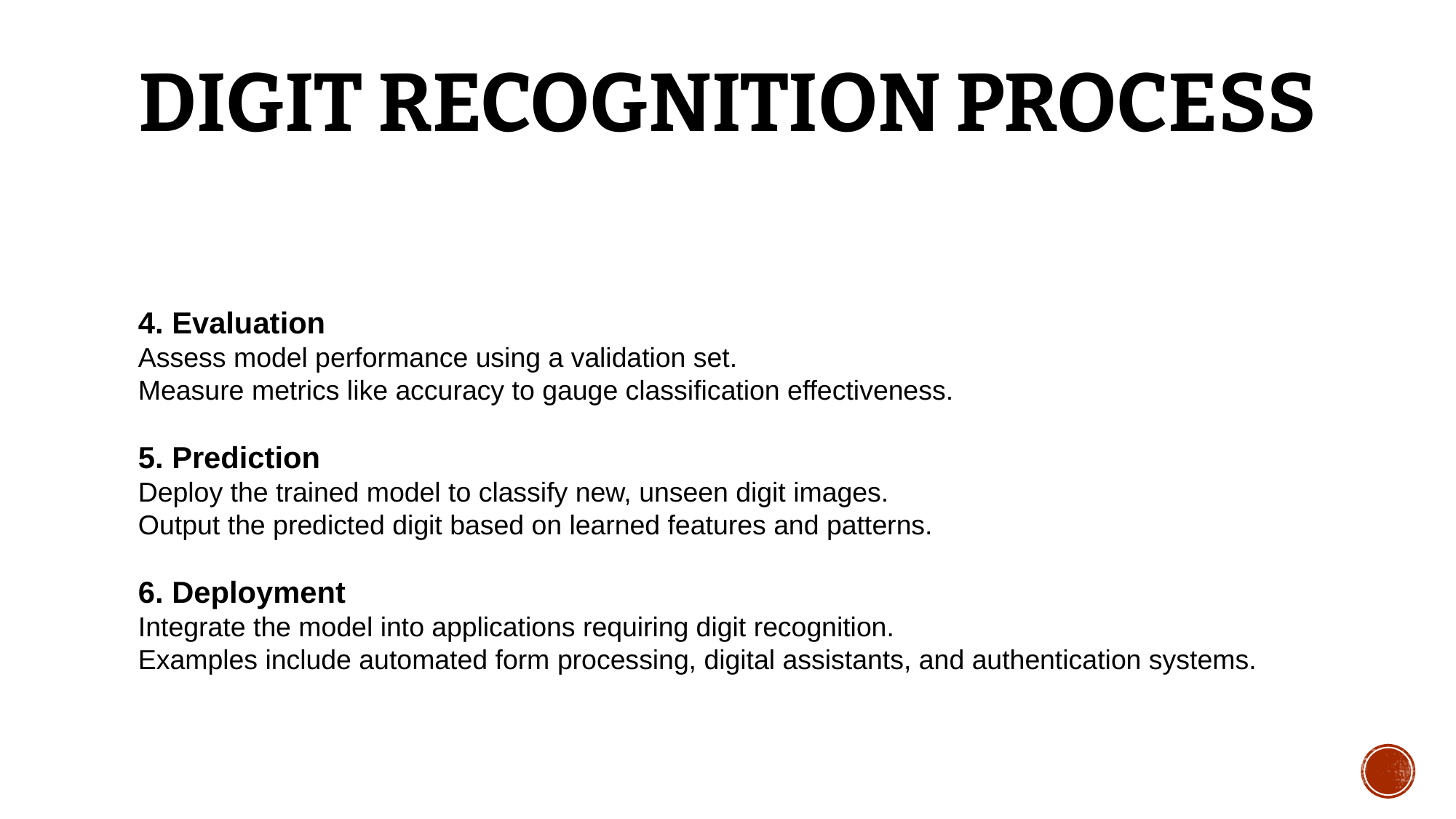

# Digit Recognition Process
4. Evaluation
Assess model performance using a validation set.
Measure metrics like accuracy to gauge classification effectiveness.

5. Prediction
Deploy the trained model to classify new, unseen digit images.
Output the predicted digit based on learned features and patterns.

6. Deployment
Integrate the model into applications requiring digit recognition.
Examples include automated form processing, digital assistants, and authentication systems.